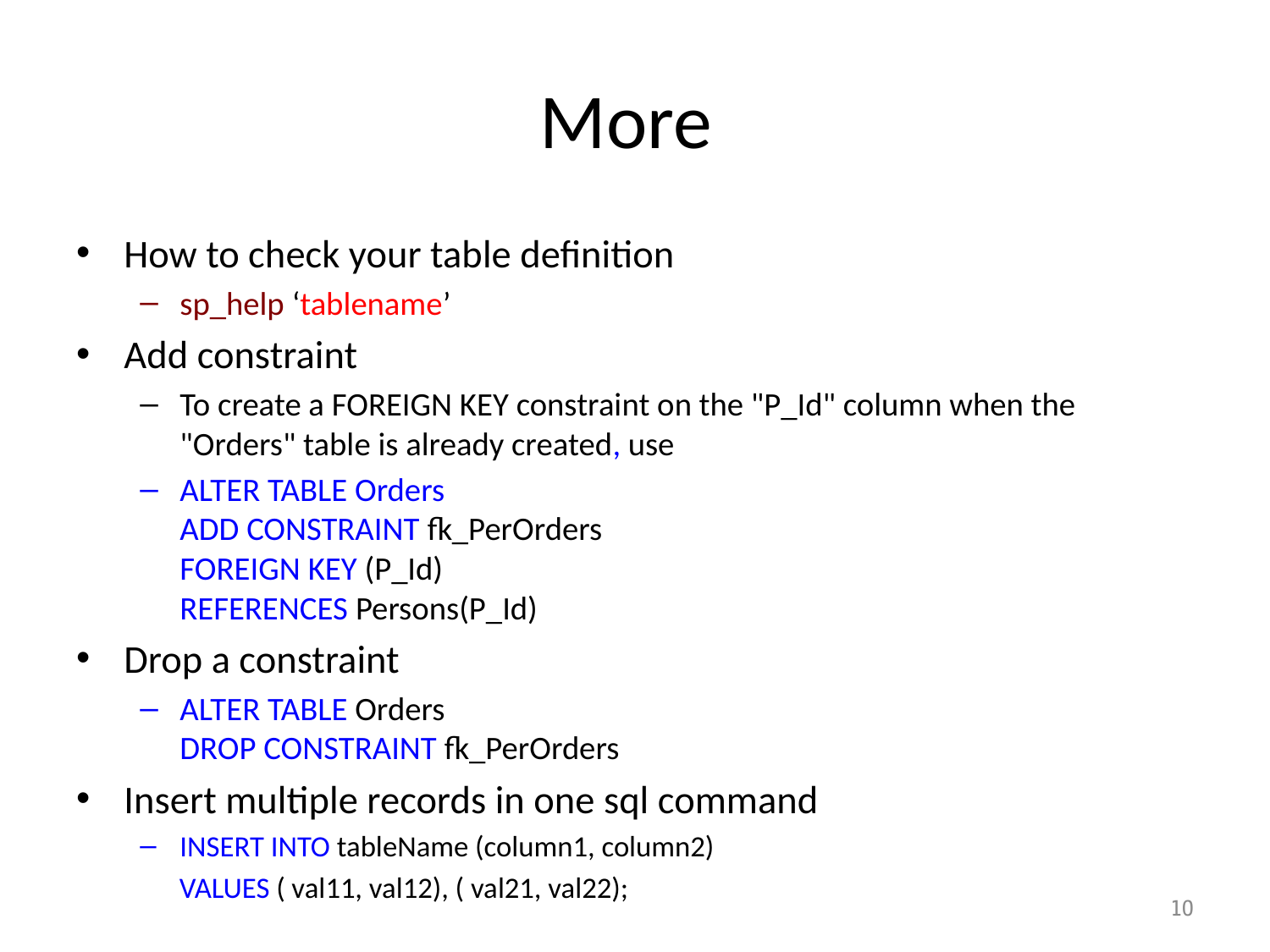

# More
How to check your table definition
sp_help ‘tablename’
Add constraint
To create a FOREIGN KEY constraint on the "P_Id" column when the "Orders" table is already created, use
ALTER TABLE Orders
ADD CONSTRAINT fk_PerOrders
FOREIGN KEY (P_Id)
REFERENCES Persons(P_Id)
Drop a constraint
ALTER TABLE Orders
DROP CONSTRAINT fk_PerOrders
Insert multiple records in one sql command
INSERT INTO tableName (column1, column2)
      VALUES ( val11, val12), ( val21, val22);

10